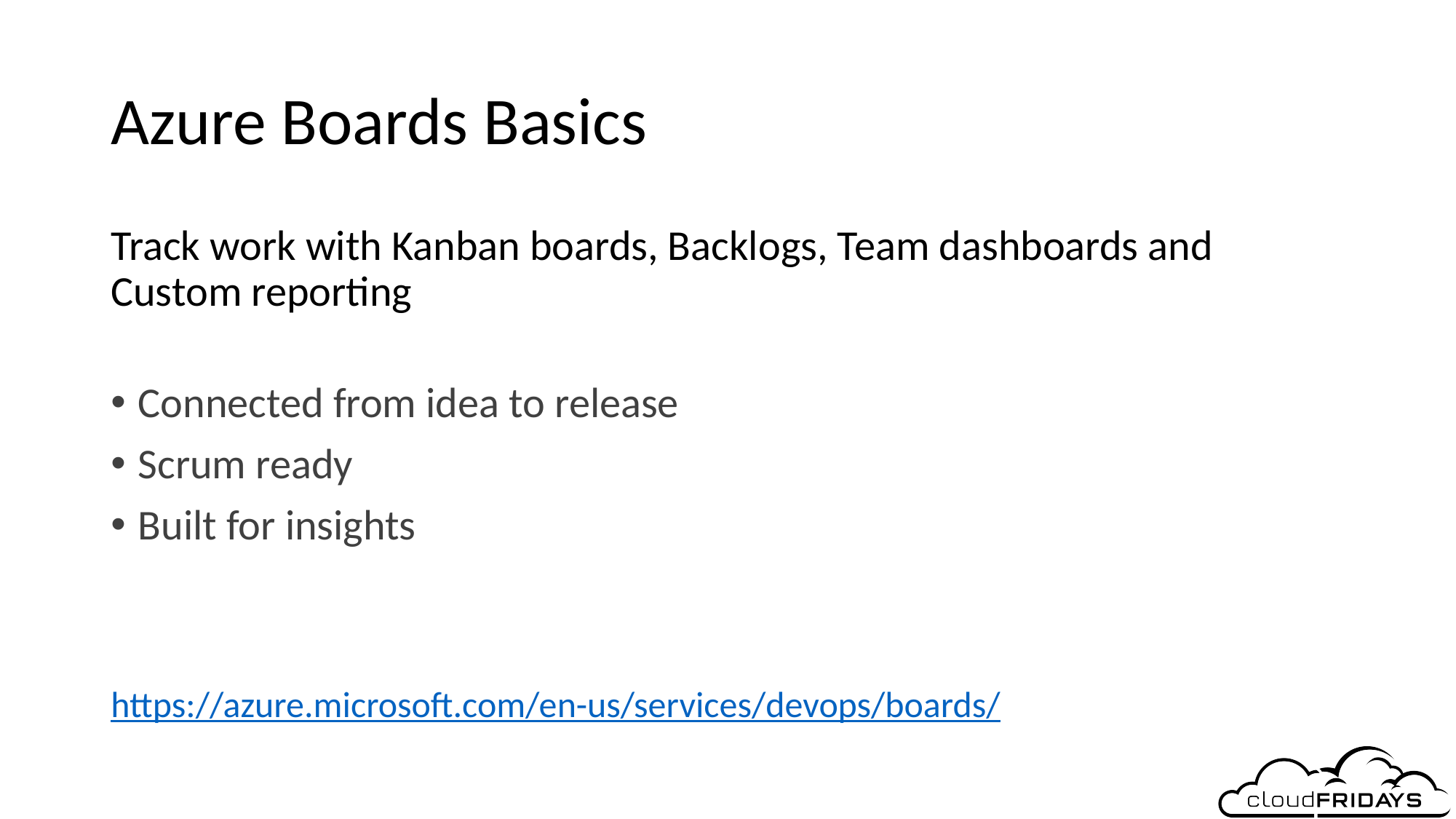

# Azure Boards Basics
Track work with Kanban boards, Backlogs, Team dashboards and Custom reporting
Connected from idea to release
Scrum ready
Built for insights

https://azure.microsoft.com/en-us/services/devops/boards/